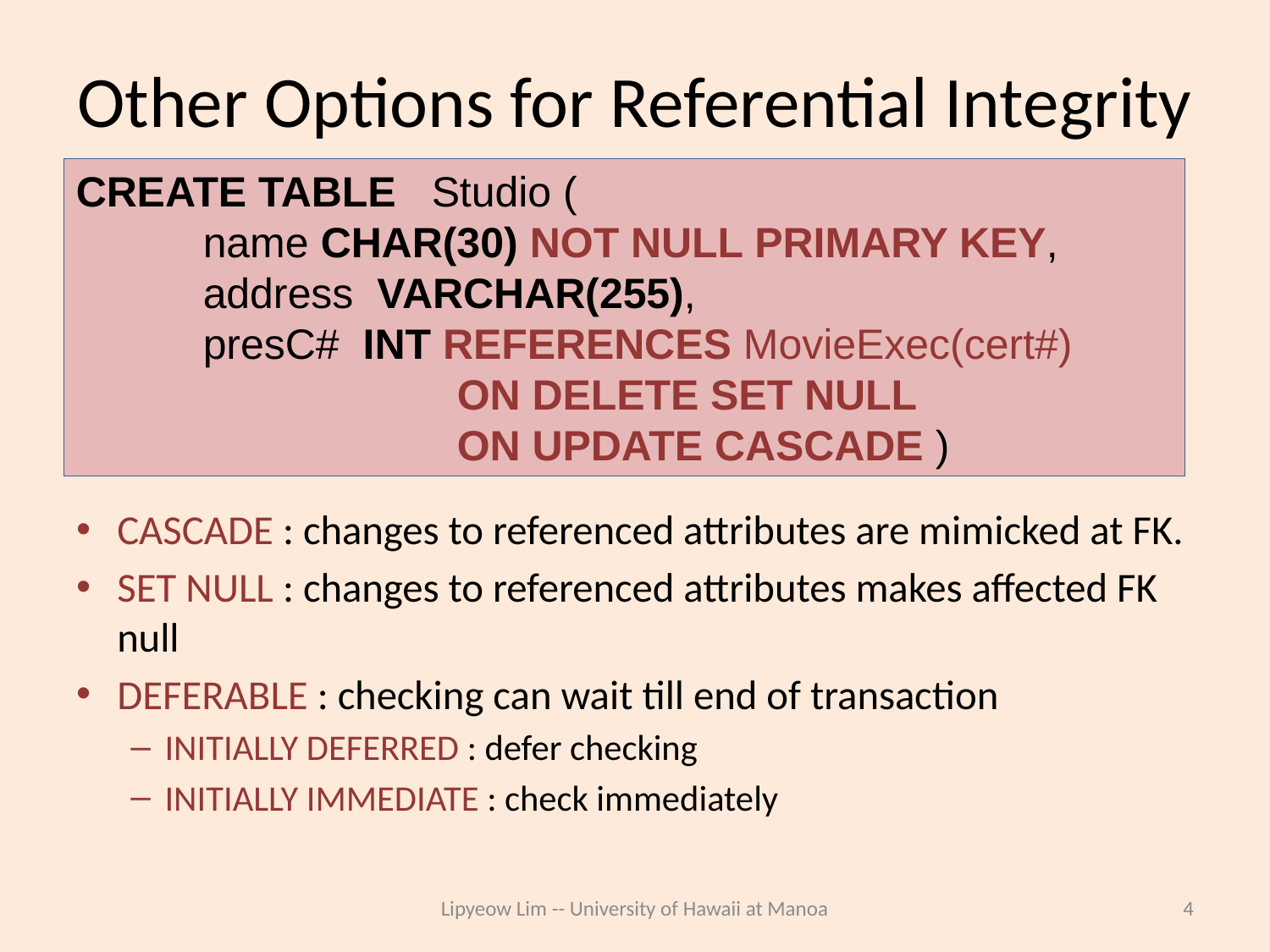

# Other Options for Referential Integrity
CREATE TABLE   Studio (
	name CHAR(30) NOT NULL PRIMARY KEY,
	address  VARCHAR(255),
	presC#  INT REFERENCES MovieExec(cert#)
			ON DELETE SET NULL
			ON UPDATE CASCADE )
CASCADE : changes to referenced attributes are mimicked at FK.
SET NULL : changes to referenced attributes makes affected FK null
DEFERABLE : checking can wait till end of transaction
INITIALLY DEFERRED : defer checking
INITIALLY IMMEDIATE : check immediately
Lipyeow Lim -- University of Hawaii at Manoa
4